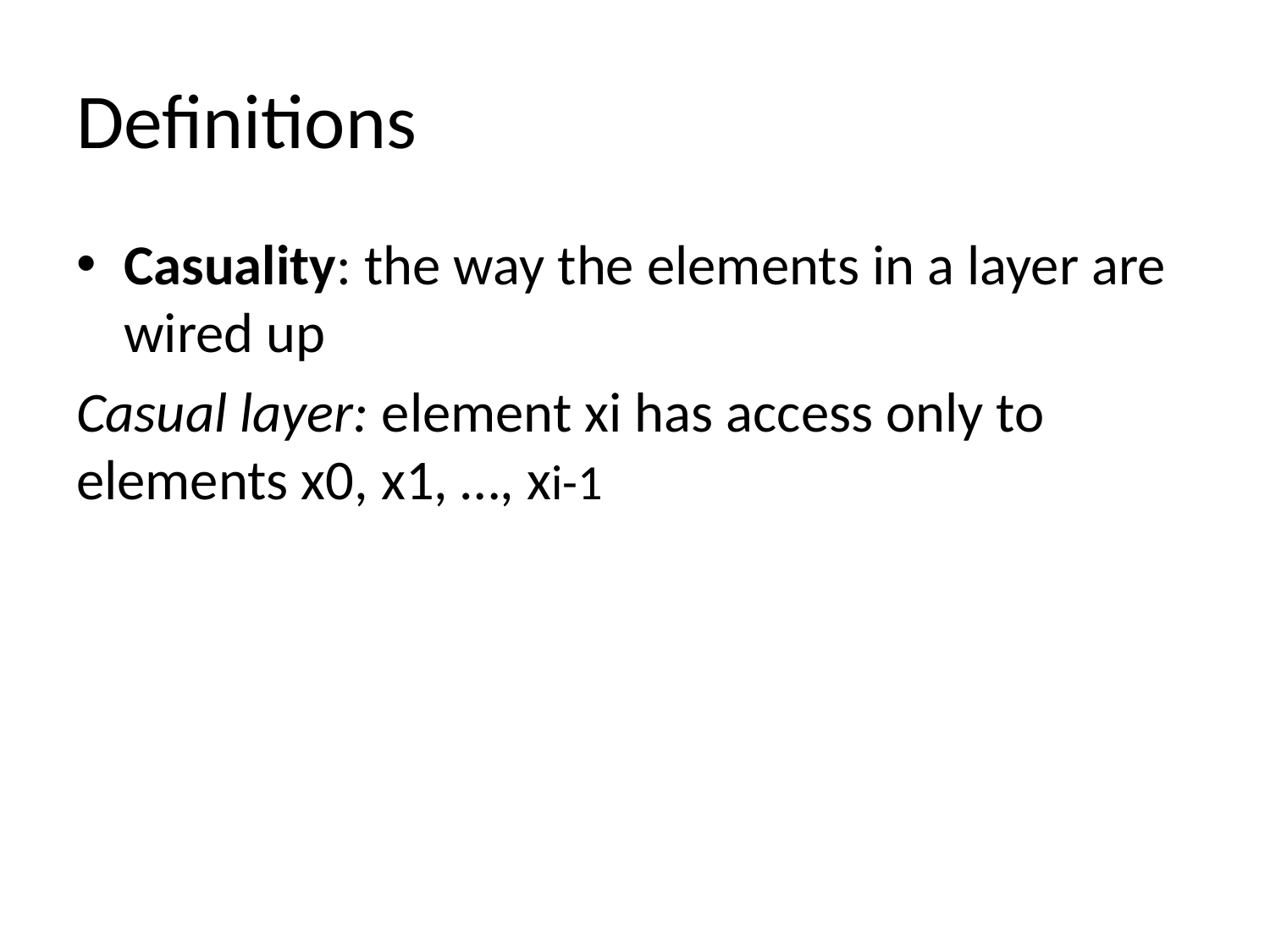

# Definitions
Casuality: the way the elements in a layer are wired up
Casual layer: element xi has access only to elements x0, x1, …, xi-1